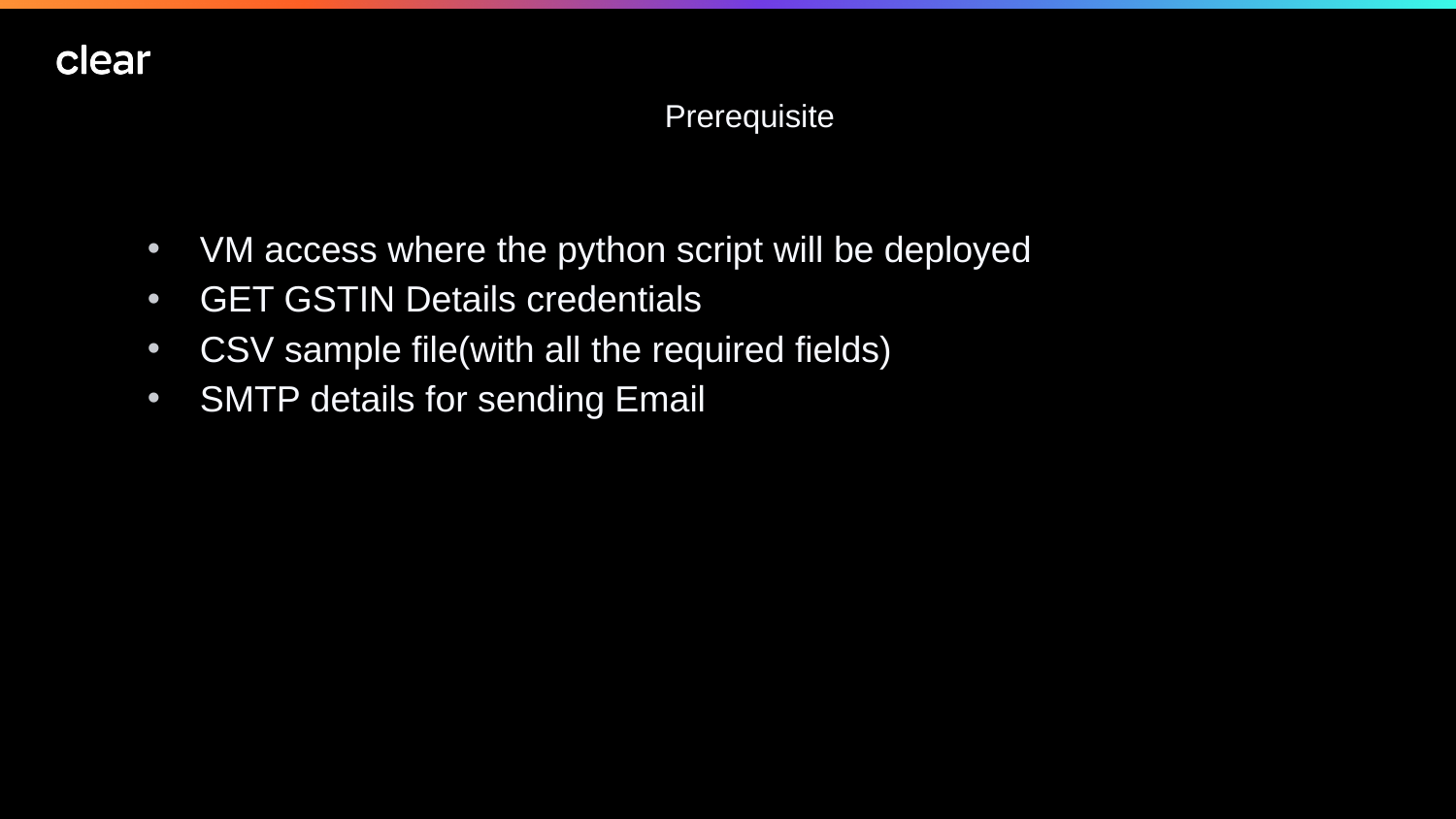

# Prerequisite
VM access where the python script will be deployed
GET GSTIN Details credentials
CSV sample file(with all the required fields)
SMTP details for sending Email